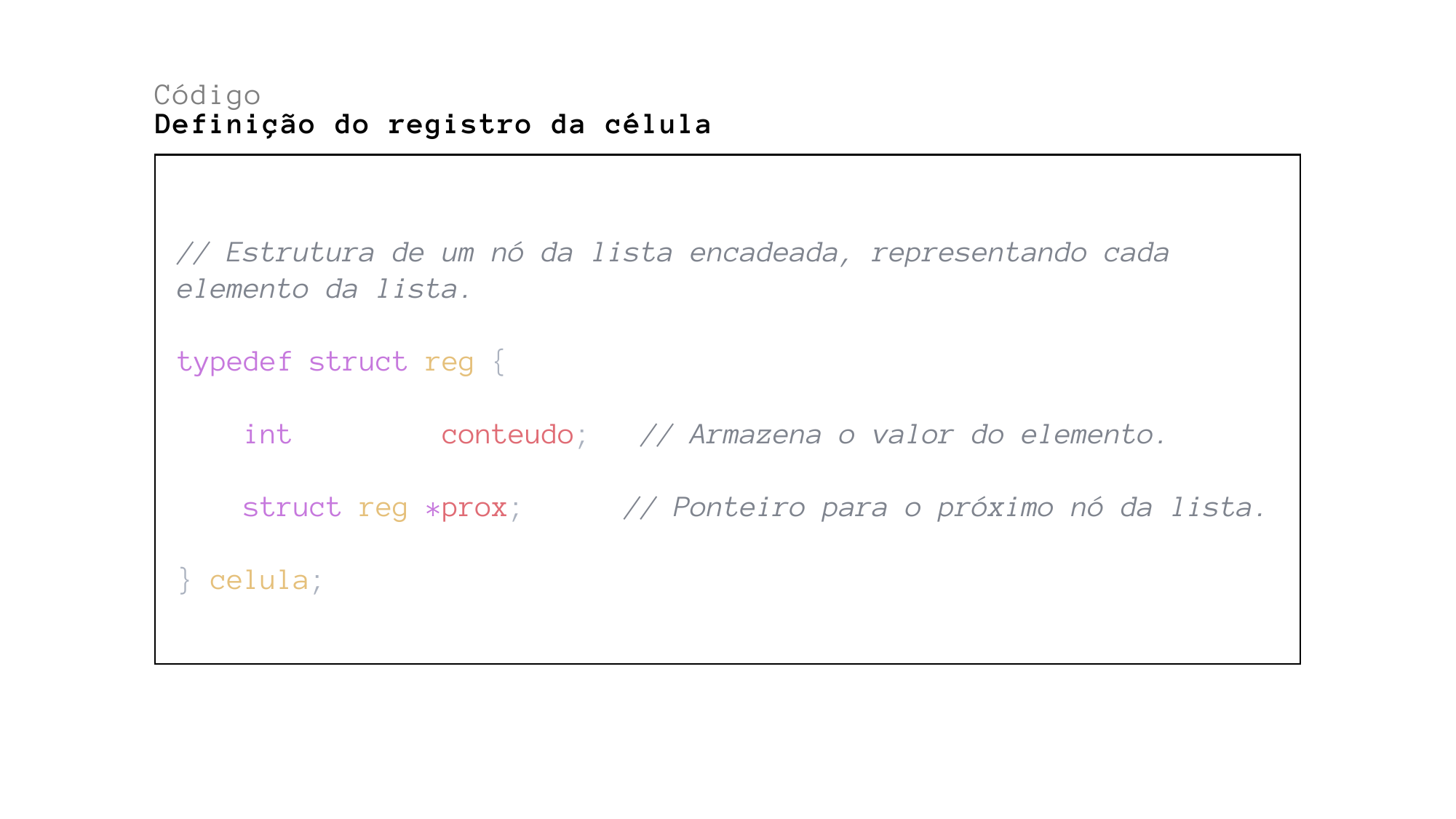

Código
Definição do registro da célula

// Estrutura de um nó da lista encadeada, representando cada elemento da lista.

typedef struct reg {

    int         conteudo;   // Armazena o valor do elemento.

    struct reg *prox;      // Ponteiro para o próximo nó da lista.

} celula;